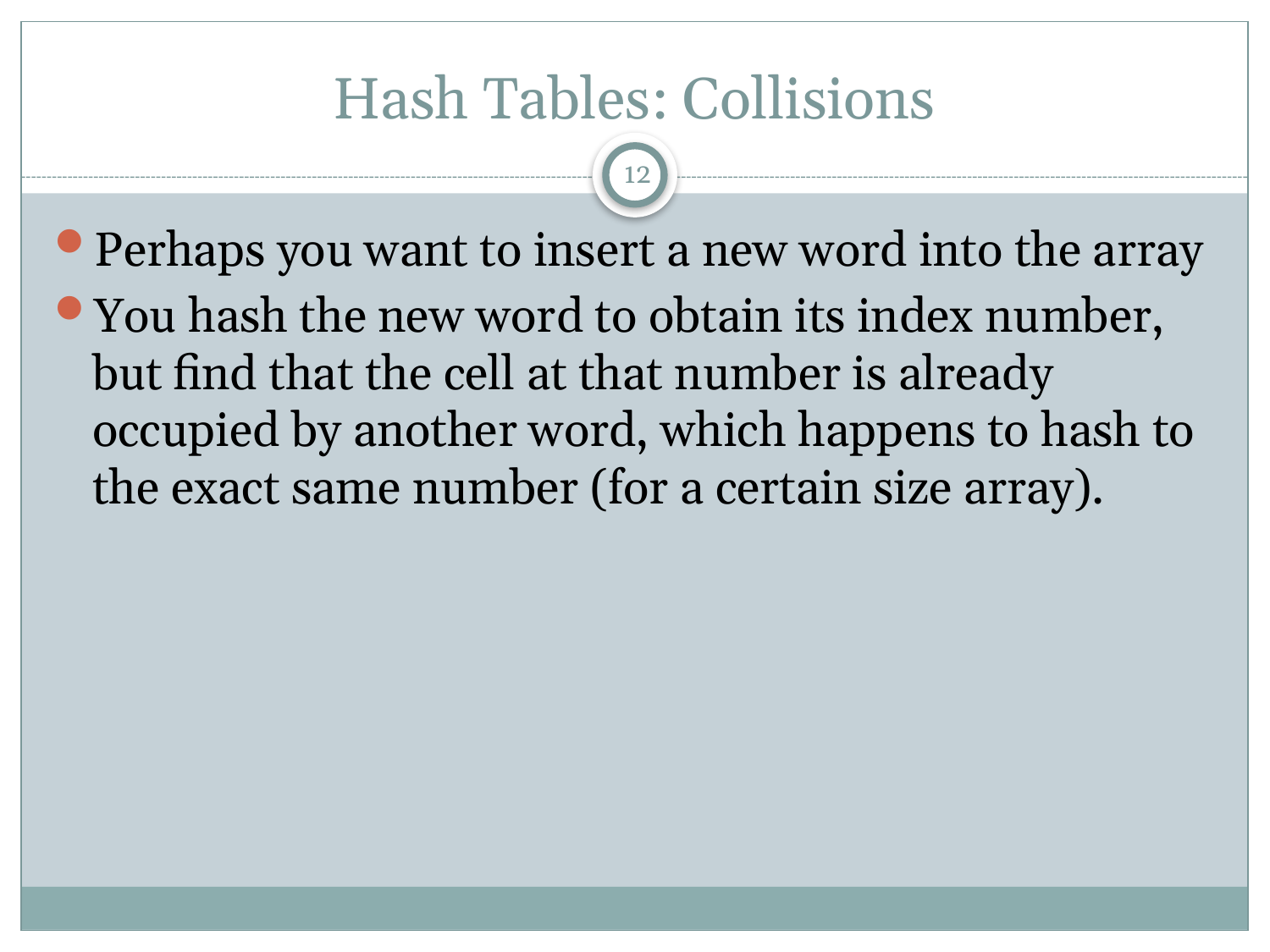

# Hash Tables: Collisions
12
Perhaps you want to insert a new word into the array
You hash the new word to obtain its index number, but find that the cell at that number is already occupied by another word, which happens to hash to the exact same number (for a certain size array).